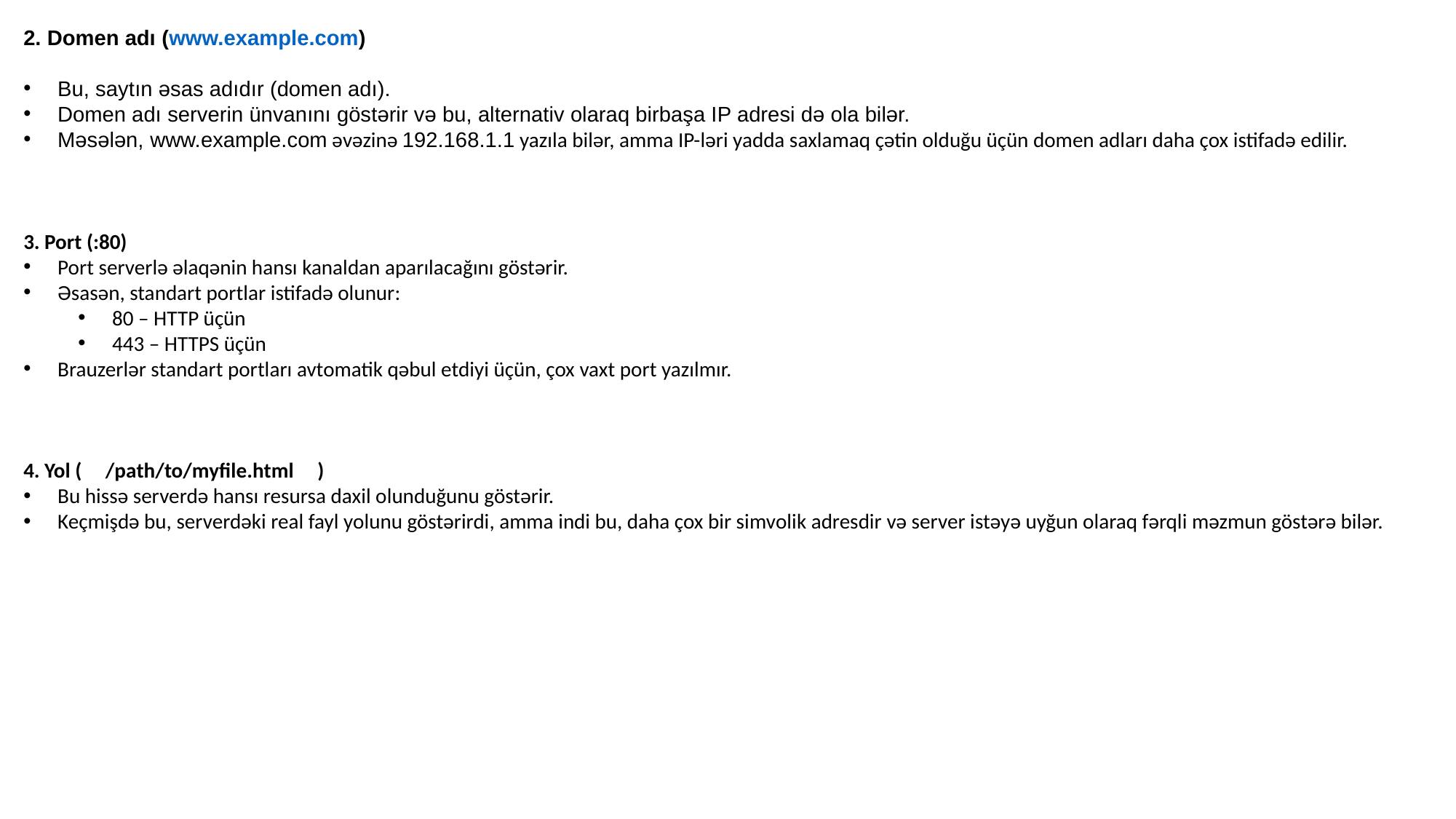

2. Domen adı (www.example.com)

Bu, saytın əsas adıdır (domen adı).
Domen adı serverin ünvanını göstərir və bu, alternativ olaraq birbaşa IP adresi də ola bilər.
Məsələn, www.example.com əvəzinə 192.168.1.1 yazıla bilər, amma IP-ləri yadda saxlamaq çətin olduğu üçün domen adları daha çox istifadə edilir.

3. Port (:80)
Port serverlə əlaqənin hansı kanaldan aparılacağını göstərir.
Əsasən, standart portlar istifadə olunur:
80 – HTTP üçün
443 – HTTPS üçün
Brauzerlər standart portları avtomatik qəbul etdiyi üçün, çox vaxt port yazılmır.

4. Yol (     /path/to/myfile.html     )
Bu hissə serverdə hansı resursa daxil olunduğunu göstərir.
Keçmişdə bu, serverdəki real fayl yolunu göstərirdi, amma indi bu, daha çox bir simvolik adresdir və server istəyə uyğun olaraq fərqli məzmun göstərə bilər.